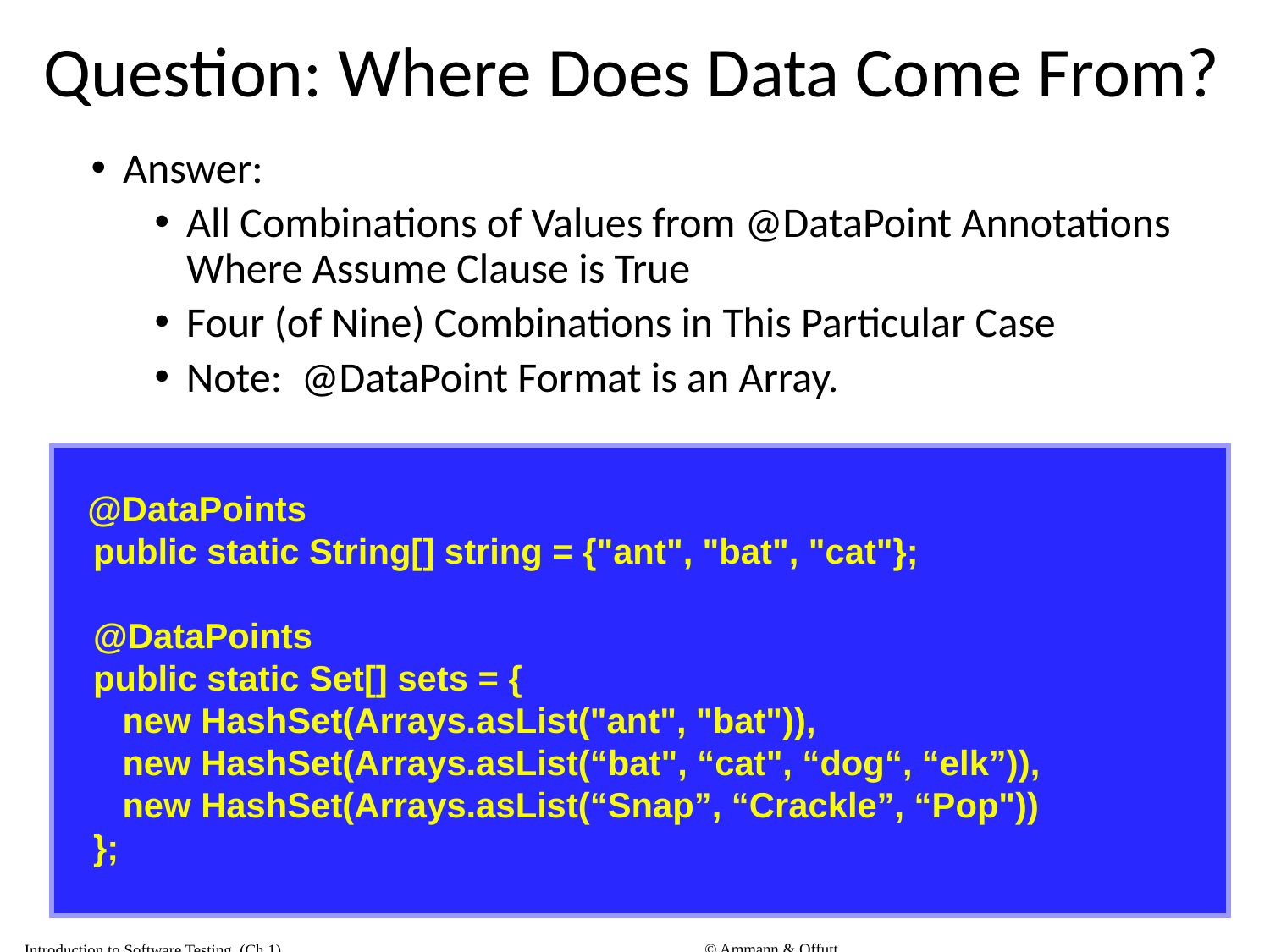

# Question: Where Does Data Come From?
Answer:
All Combinations of Values from @DataPoint Annotations Where Assume Clause is True
Four (of Nine) Combinations in This Particular Case
Note:  @DataPoint Format is an Array.

   @DataPoints
   public static String[] string = {"ant", "bat", "cat"};

   @DataPoints
   public static Set[] sets = {
      new HashSet(Arrays.asList("ant", "bat")),
      new HashSet(Arrays.asList(“bat", “cat", “dog“, “elk”)),
      new HashSet(Arrays.asList(“Snap”, “Crackle”, “Pop"))
   };

23
© Ammann & Offutt
Introduction to Software Testing  (Ch 1)